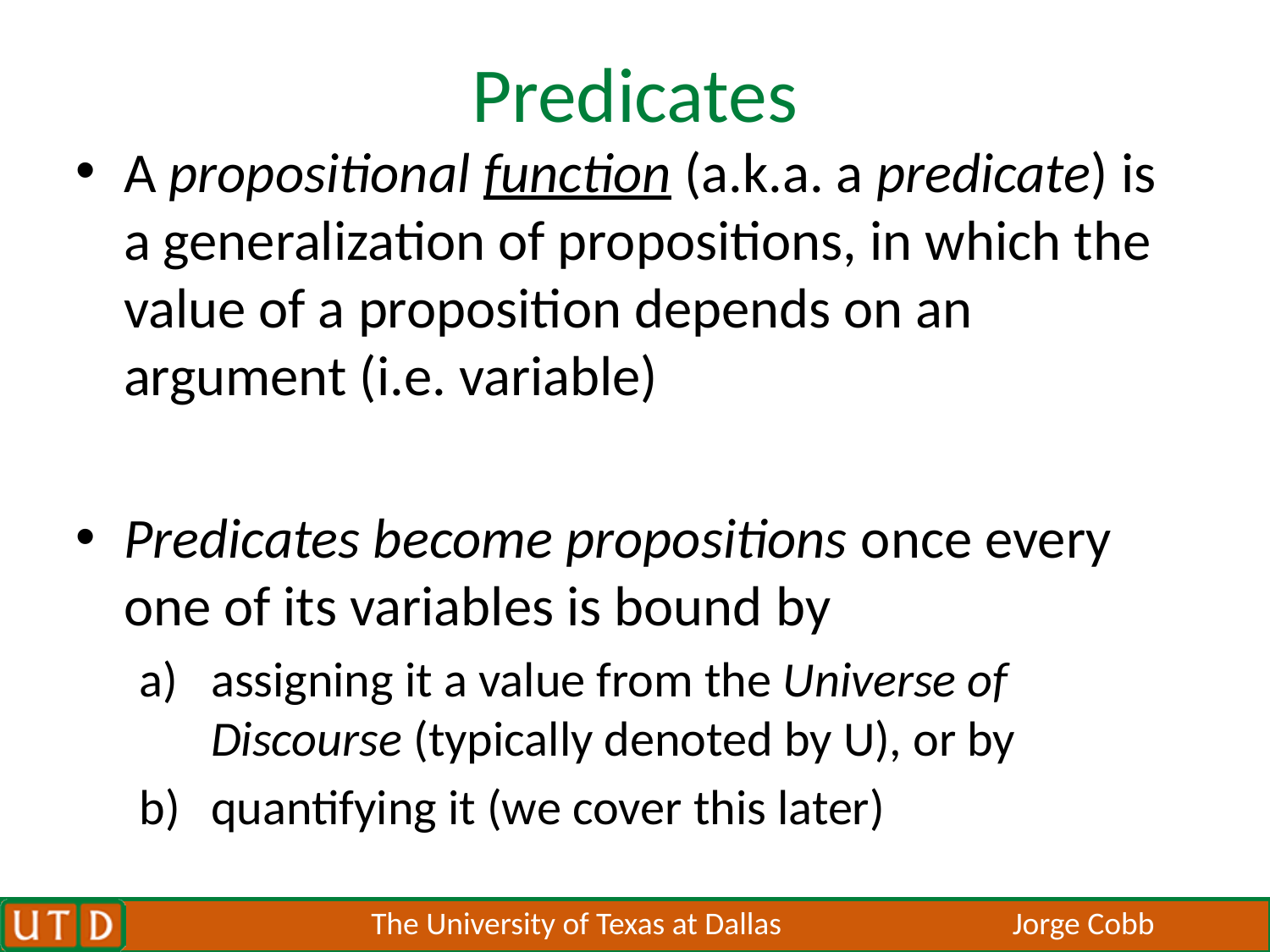

# Predicates
A propositional function (a.k.a. a predicate) is a generalization of propositions, in which the value of a proposition depends on an argument (i.e. variable)

Predicates become propositions once every one of its variables is bound by
assigning it a value from the Universe of Discourse (typically denoted by U), or by
quantifying it (we cover this later)